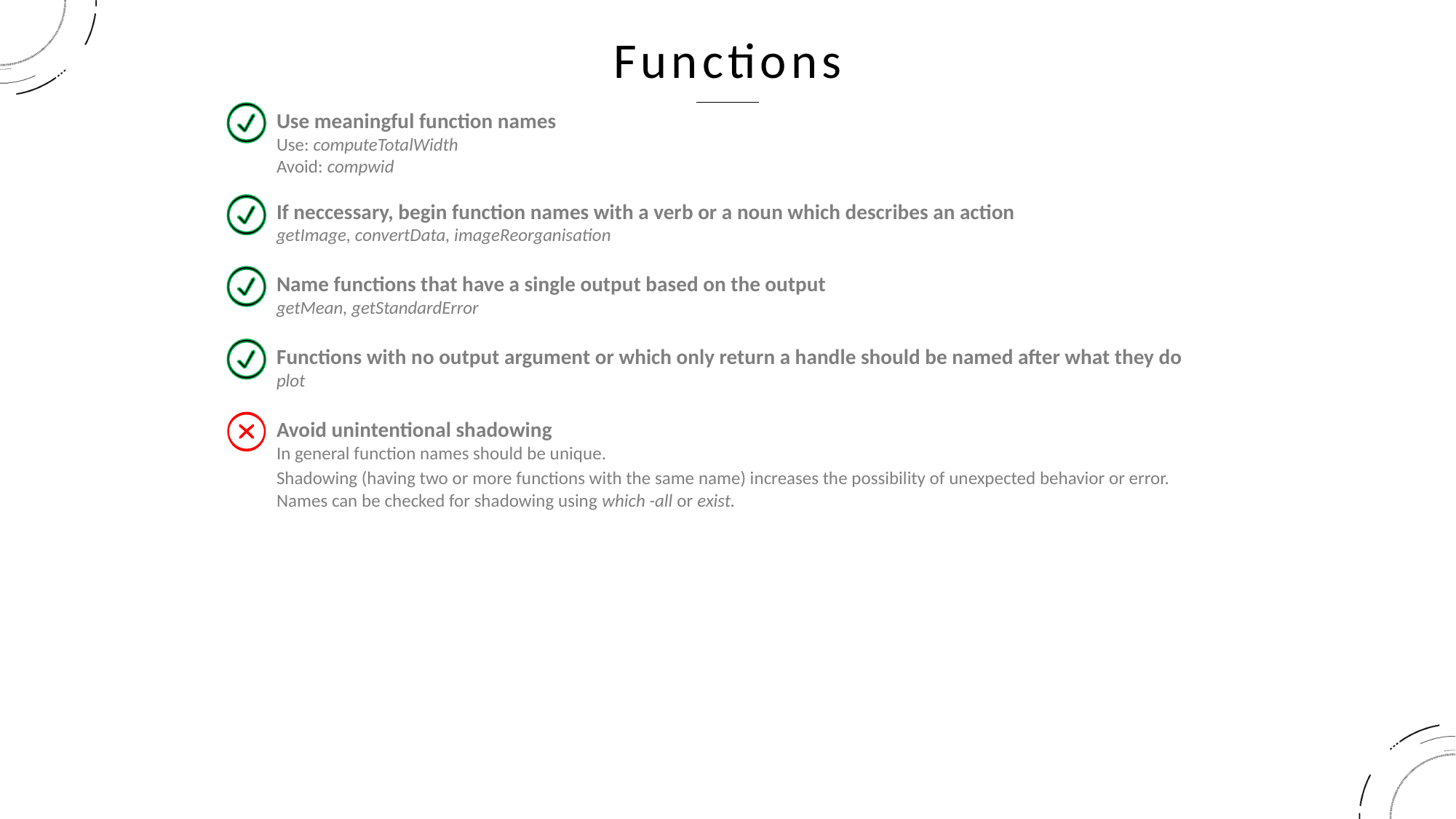

Functions
Use meaningful function names
Use: computeTotalWidth
Avoid: compwid

If neccessary, begin function names with a verb or a noun which describes an action
getImage, convertData, imageReorganisation

Name functions that have a single output based on the output
getMean, getStandardError

Functions with no output argument or which only return a handle should be named after what they do
plot

Avoid unintentional shadowing
In general function names should be unique.
Shadowing (having two or more functions with the same name) increases the possibility of unexpected behavior or error.
Names can be checked for shadowing using which -all or exist.